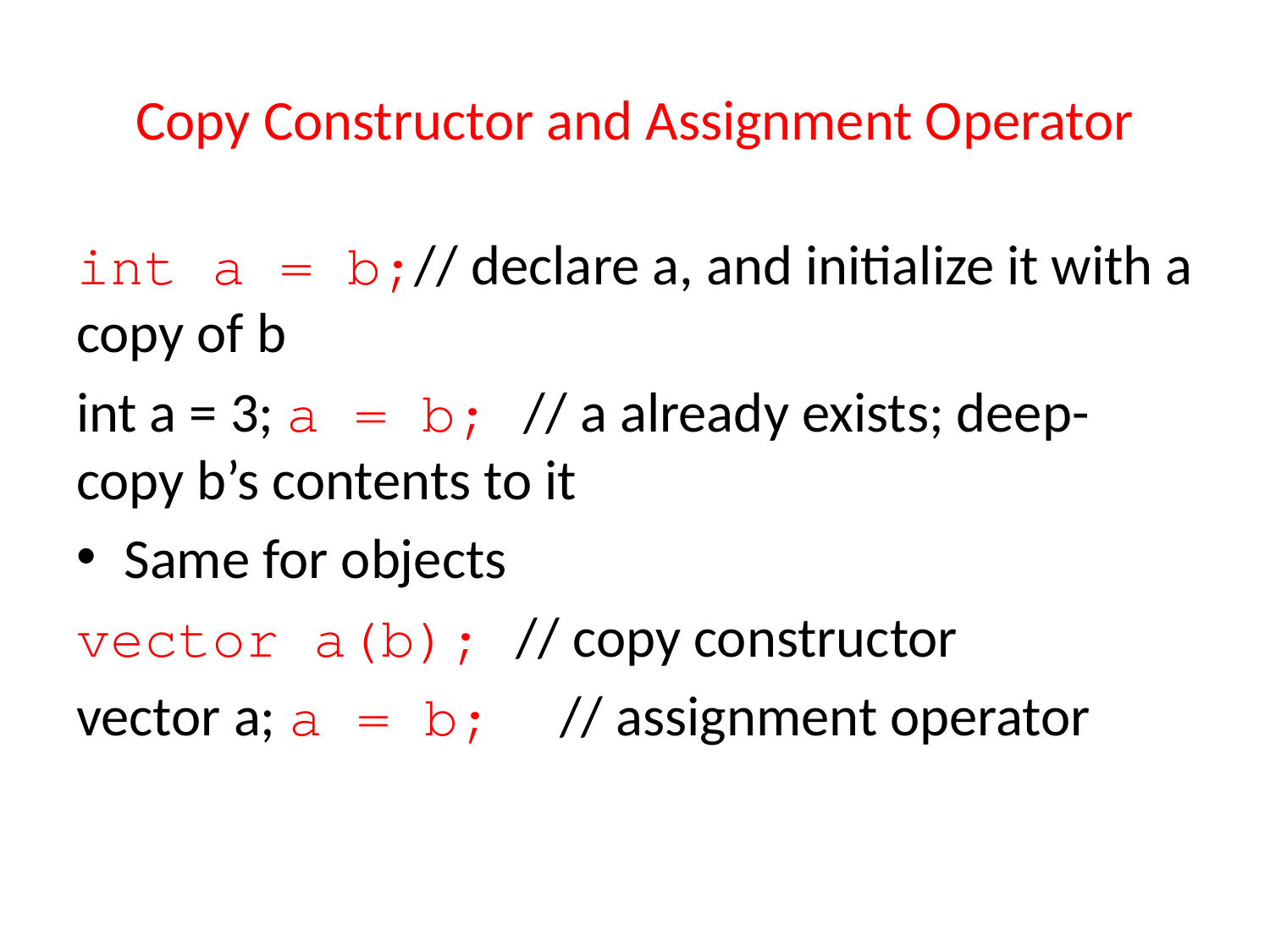

# Copy Constructor and Assignment Operator
int a = b;// declare a, and initialize it with a copy of b
int a = 3; a = b; // a already exists; deep-copy b’s contents to it
Same for objects
vector a(b); // copy constructor
vector a; a = b;  // assignment operator